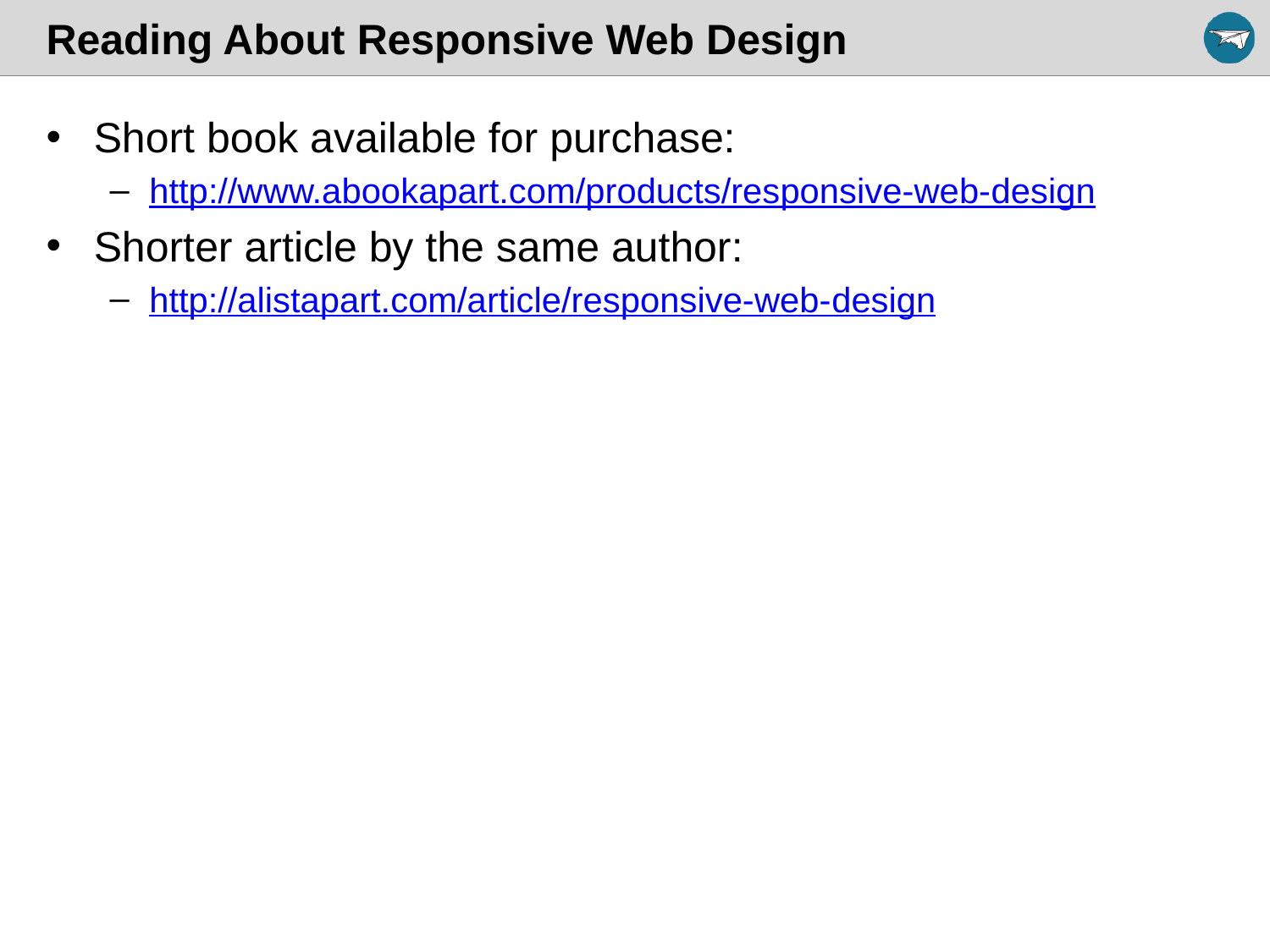

# Reading About Responsive Web Design
Short book available for purchase:
http://www.abookapart.com/products/responsive-web-design
Shorter article by the same author:
http://alistapart.com/article/responsive-web-design